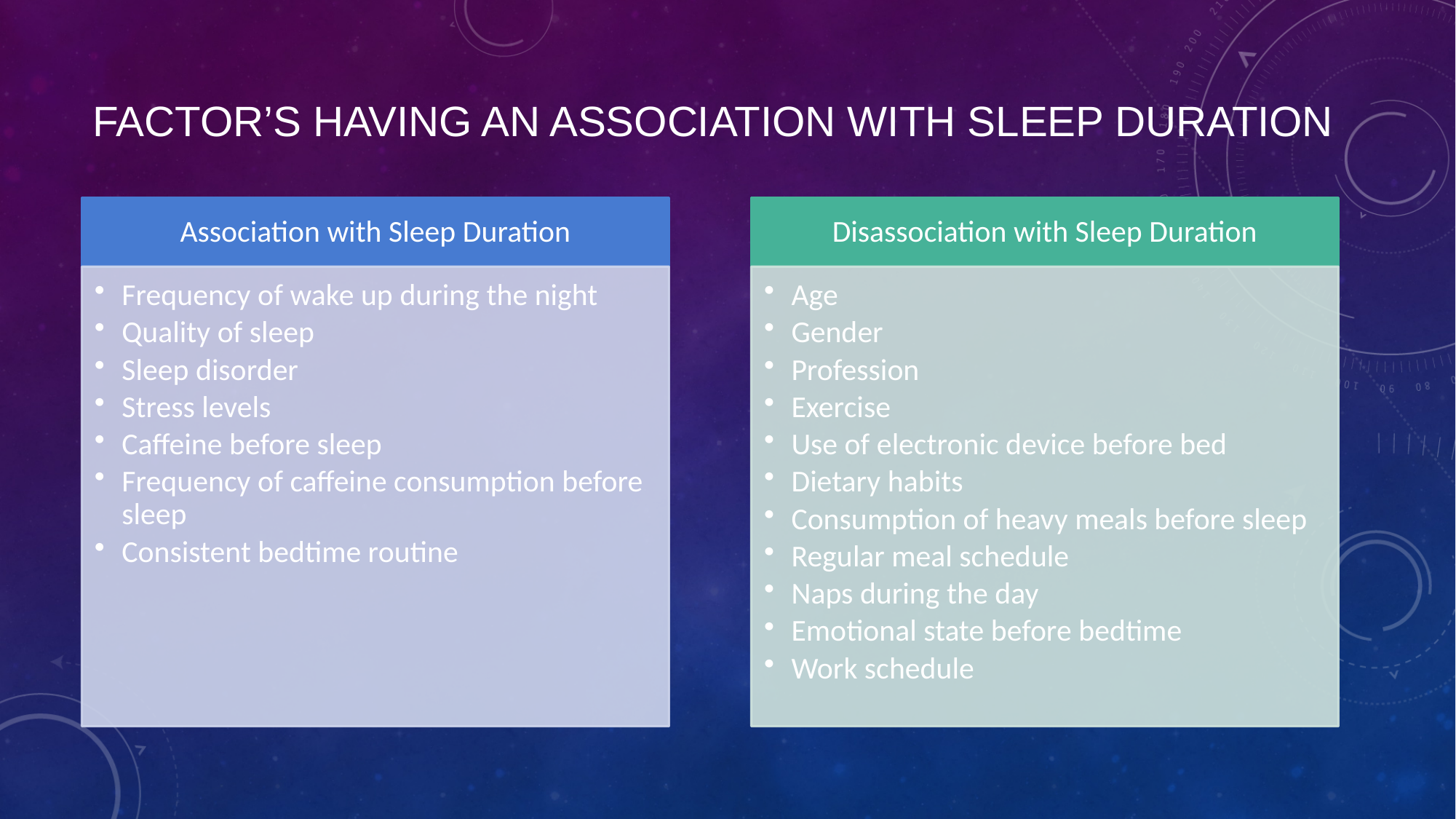

# Factor’s having an association with sleep Duration
Association with Sleep Duration
Frequency of wake up during the night
Quality of sleep
Sleep disorder
Stress levels
Caffeine before sleep
Frequency of caffeine consumption before sleep
Consistent bedtime routine
Disassociation with Sleep Duration
Age
Gender
Profession
Exercise
Use of electronic device before bed
Dietary habits
Consumption of heavy meals before sleep
Regular meal schedule
Naps during the day
Emotional state before bedtime
Work schedule